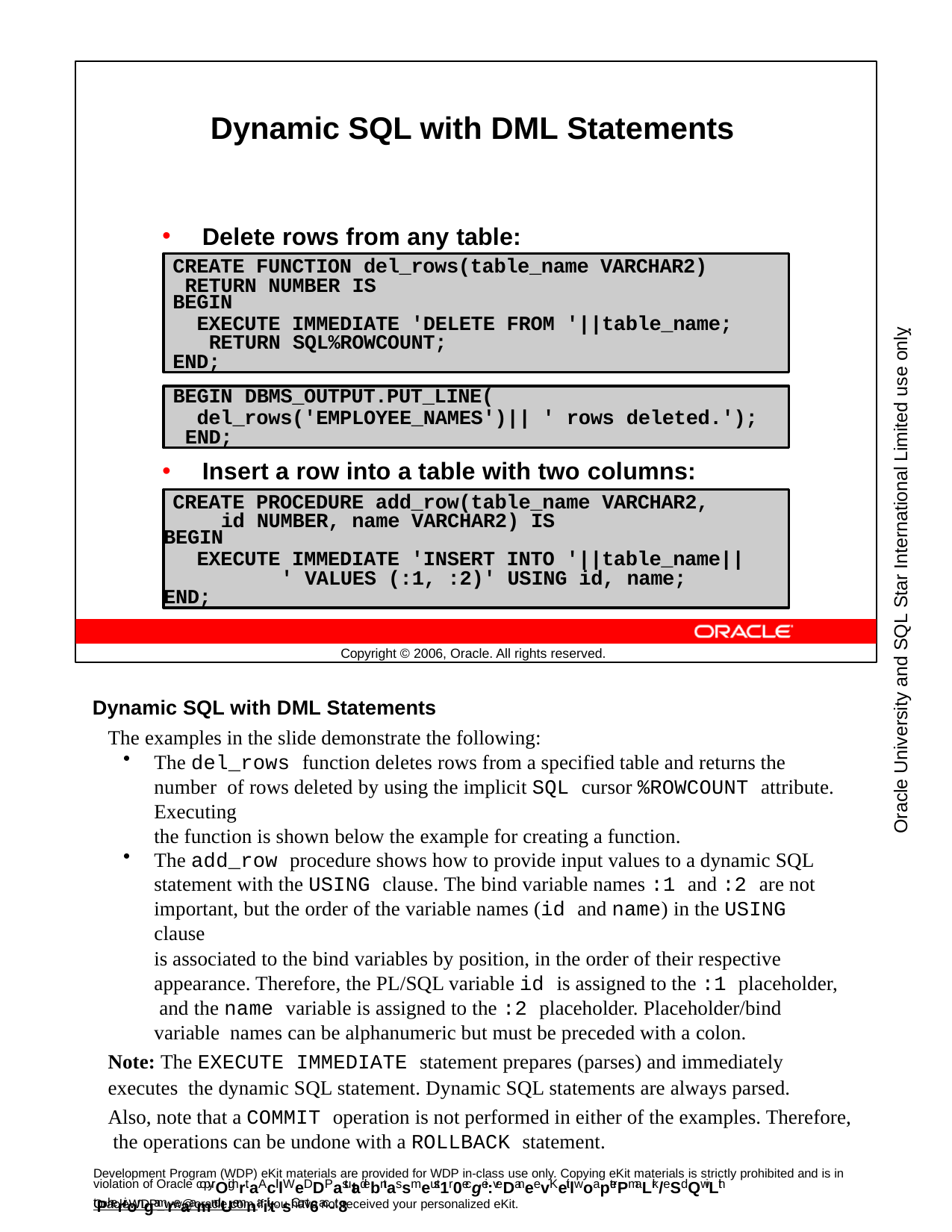

Dynamic SQL with DML Statements
Delete rows from any table:
CREATE FUNCTION del_rows(table_name VARCHAR2)  RETURN NUMBER IS
BEGIN
EXECUTE IMMEDIATE 'DELETE FROM '||table_name;  RETURN SQL%ROWCOUNT;
END;

Oracle University and SQL Star International Limited use onlyฺ
BEGIN DBMS_OUTPUT.PUT_LINE(
del_rows('EMPLOYEE_NAMES')|| ' rows deleted.');  END;
Insert a row into a table with two columns:
CREATE PROCEDURE add_row(table_name VARCHAR2,  id NUMBER, name VARCHAR2) IS
BEGIN
EXECUTE IMMEDIATE 'INSERT INTO '||table_name||  ' VALUES (:1, :2)' USING id, name;
END;
Copyright © 2006, Oracle. All rights reserved.
Dynamic SQL with DML Statements
The examples in the slide demonstrate the following:
The del_rows function deletes rows from a specified table and returns the number  of rows deleted by using the implicit SQL cursor %ROWCOUNT attribute. Executing
the function is shown below the example for creating a function.
The add_row procedure shows how to provide input values to a dynamic SQL
statement with the USING clause. The bind variable names :1 and :2 are not  important, but the order of the variable names (id and name) in the USING clause
is associated to the bind variables by position, in the order of their respective  appearance. Therefore, the PL/SQL variable id is assigned to the :1 placeholder,  and the name variable is assigned to the :2 placeholder. Placeholder/bind variable  names can be alphanumeric but must be preceded with a colon.
Note: The EXECUTE IMMEDIATE statement prepares (parses) and immediately executes  the dynamic SQL statement. Dynamic SQL statements are always parsed.
Also, note that a COMMIT operation is not performed in either of the examples. Therefore,  the operations can be undone with a ROLLBACK statement.
Development Program (WDP) eKit materials are provided for WDP in-class use only. Copying eKit materials is strictly prohibited and is in
violation of Oracle copyrOighrt.aAclllWeDDP astutadebntas smeust1r0ecgei:veDaneevKeitlwoapterPmaLrk/eSdQwiLth tPherirongamreaamnd Uemnaiilt. sCont6ac-t8
OracleWDP_ww@oracle.com if you have not received your personalized eKit.